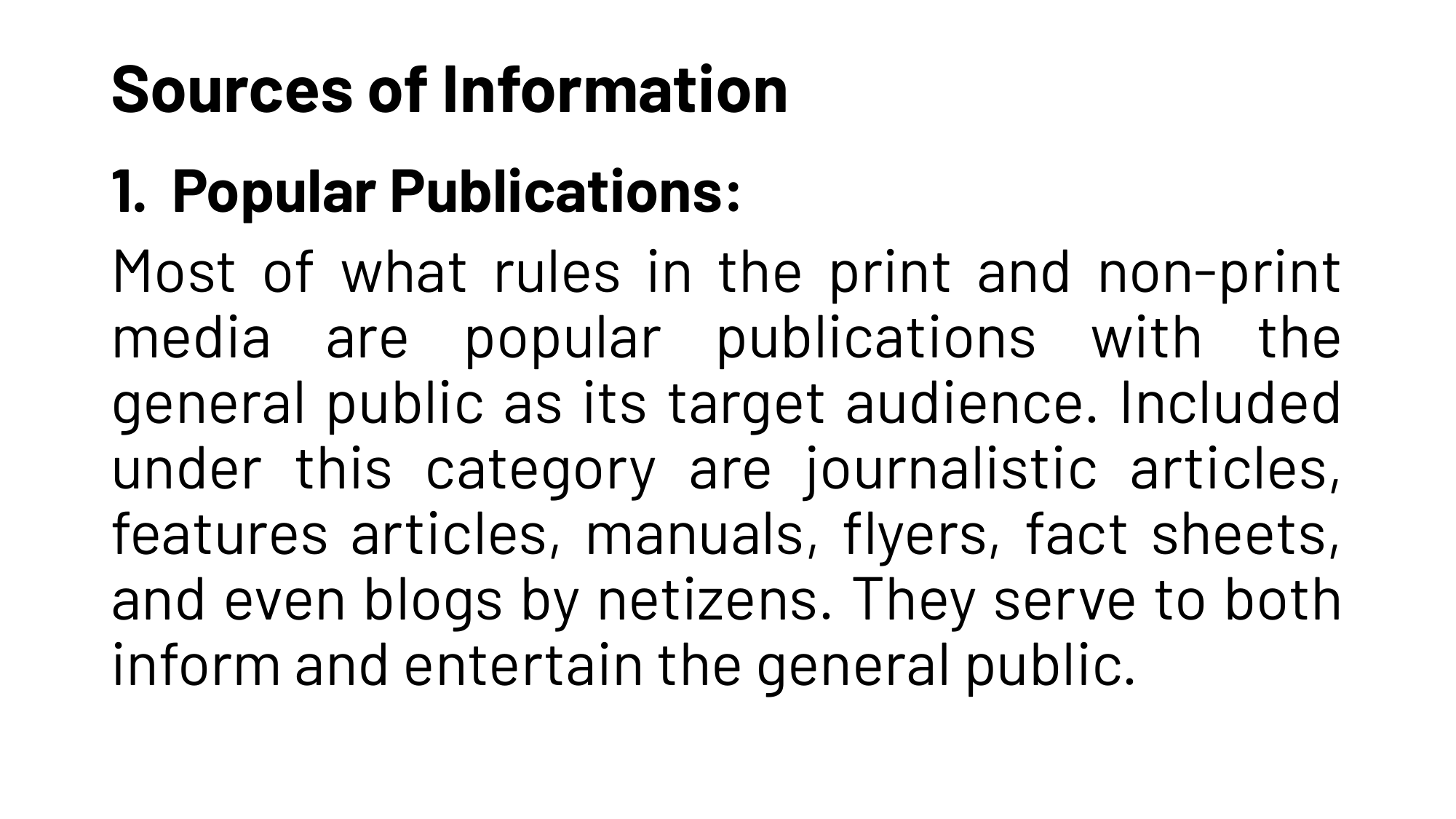

# Sources of Information
Popular Publications:
Most of what rules in the print and non-print media are popular publications with the general public as its target audience. Included under this category are journalistic articles, features articles, manuals, flyers, fact sheets, and even blogs by netizens. They serve to both inform and entertain the general public.